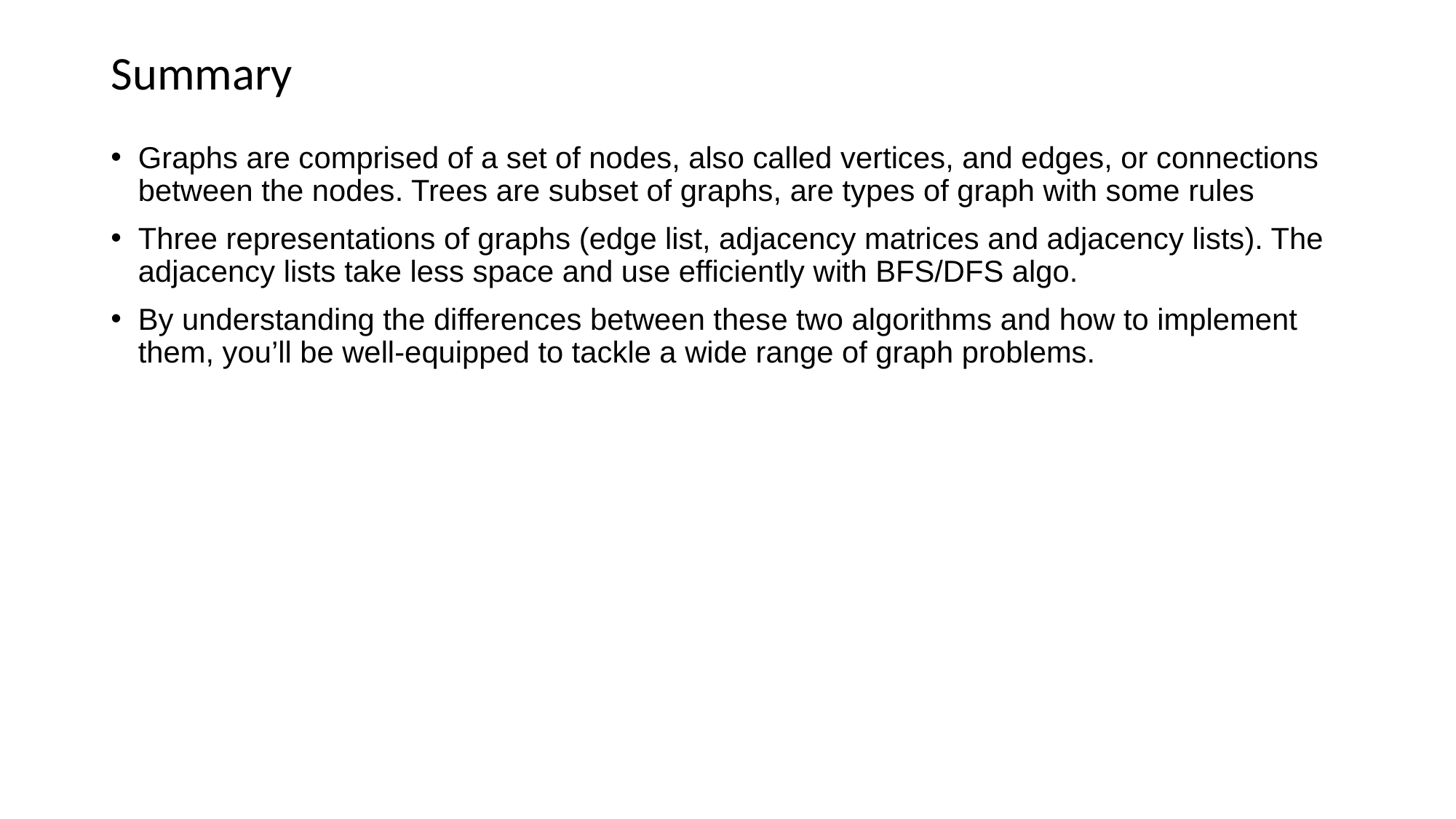

# Summary
Graphs are comprised of a set of nodes, also called vertices, and edges, or connections between the nodes. Trees are subset of graphs, are types of graph with some rules
Three representations of graphs (edge list, adjacency matrices and adjacency lists). The adjacency lists take less space and use efficiently with BFS/DFS algo.
By understanding the differences between these two algorithms and how to implement them, you’ll be well-equipped to tackle a wide range of graph problems.